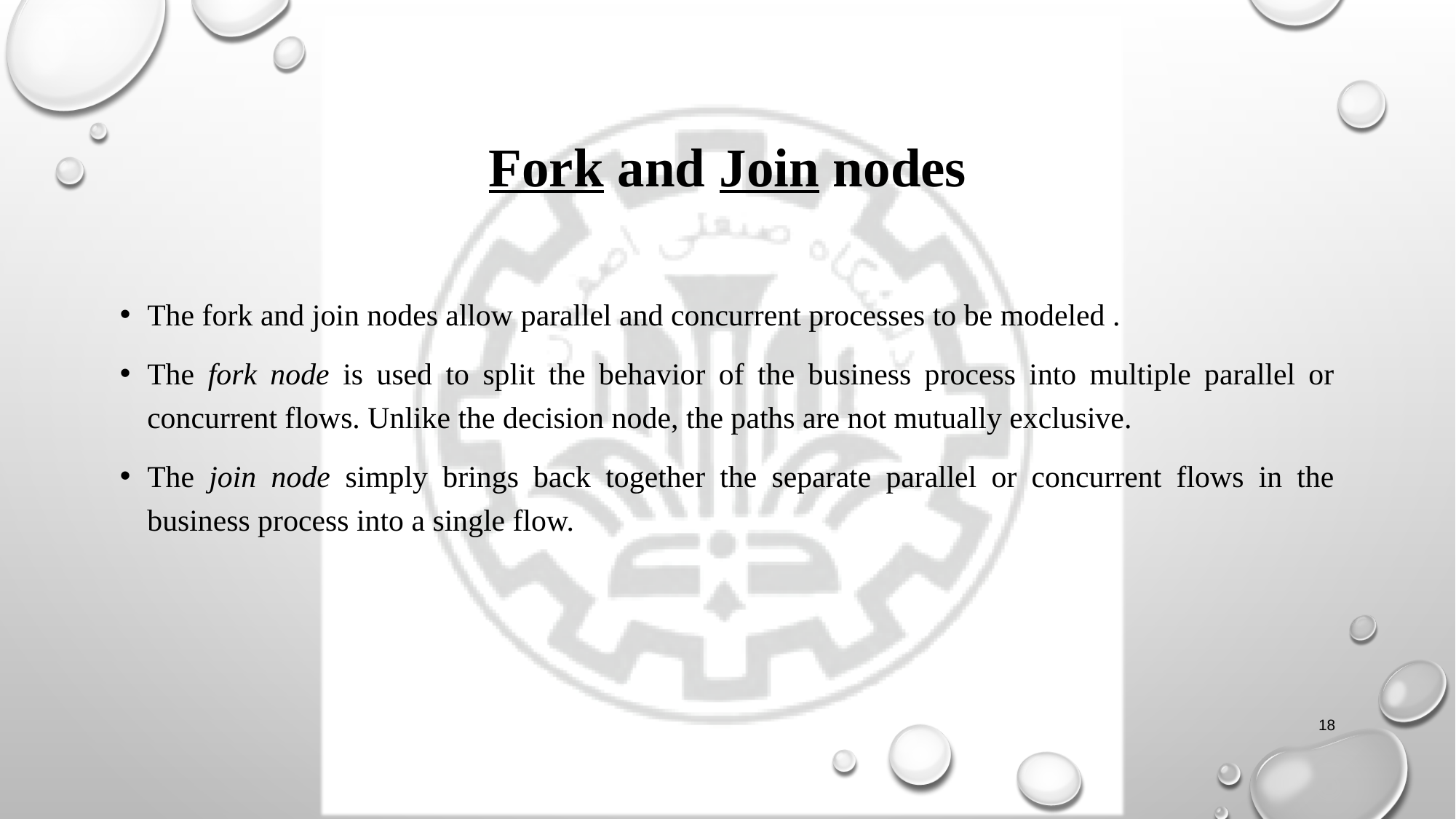

# Fork and Join nodes
The fork and join nodes allow parallel and concurrent processes to be modeled .
The fork node is used to split the behavior of the business process into multiple parallel or concurrent flows. Unlike the decision node, the paths are not mutually exclusive.
The join node simply brings back together the separate parallel or concurrent flows in the business process into a single flow.

18